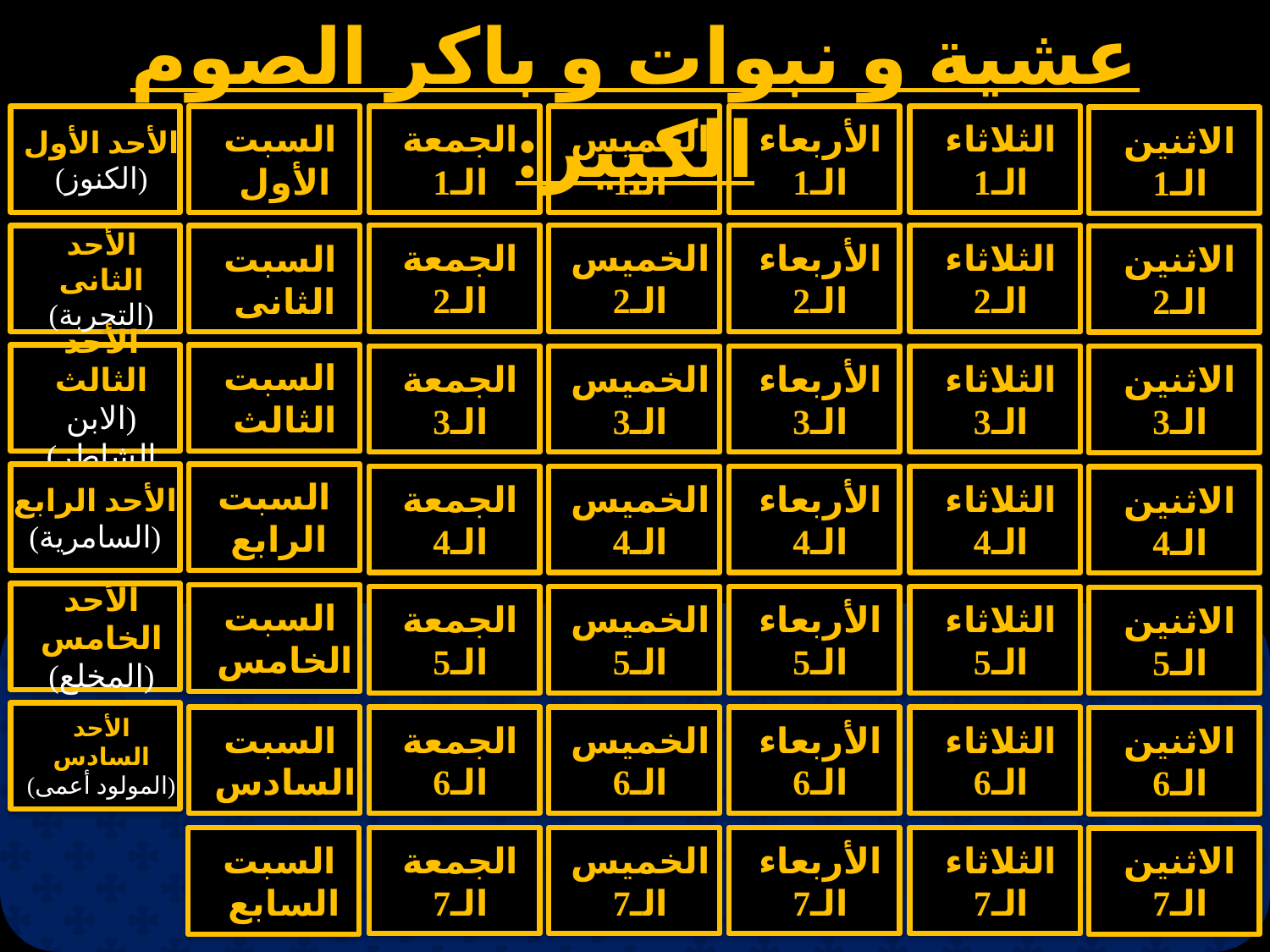

# عشية و نبوات و باكر الصوم الكبير:
الأحد الأول (الكنوز)
السبت الأول
الجمعة الـ1
الخميس الـ1
الأربعاء الـ1
الثلاثاء الـ1
الاثنين الـ1
الجمعة الـ2
الخميس الـ2
الأربعاء الـ2
الثلاثاء الـ2
الأحد الثانى (التجربة)
السبت الثانى
الاثنين الـ2
الأحد الثالث (الابن الشاطر)
السبت الثالث
الجمعة الـ3
الخميس الـ3
الأربعاء الـ3
الثلاثاء الـ3
الاثنين الـ3
الأحد الرابع (السامرية)
السبت الرابع
الجمعة الـ4
الخميس الـ4
الأربعاء الـ4
الثلاثاء الـ4
الاثنين الـ4
الأحد الخامس (المخلع)
السبت الخامس
الجمعة الـ5
الخميس الـ5
الأربعاء الـ5
الثلاثاء الـ5
الاثنين الـ5
الأحد السادس (المولود أعمى)
السبت السادس
الجمعة الـ6
الخميس الـ6
الأربعاء الـ6
الثلاثاء الـ6
الاثنين الـ6
الجمعة الـ7
الخميس الـ7
الأربعاء الـ7
الثلاثاء الـ7
السبت السابع
الاثنين الـ7